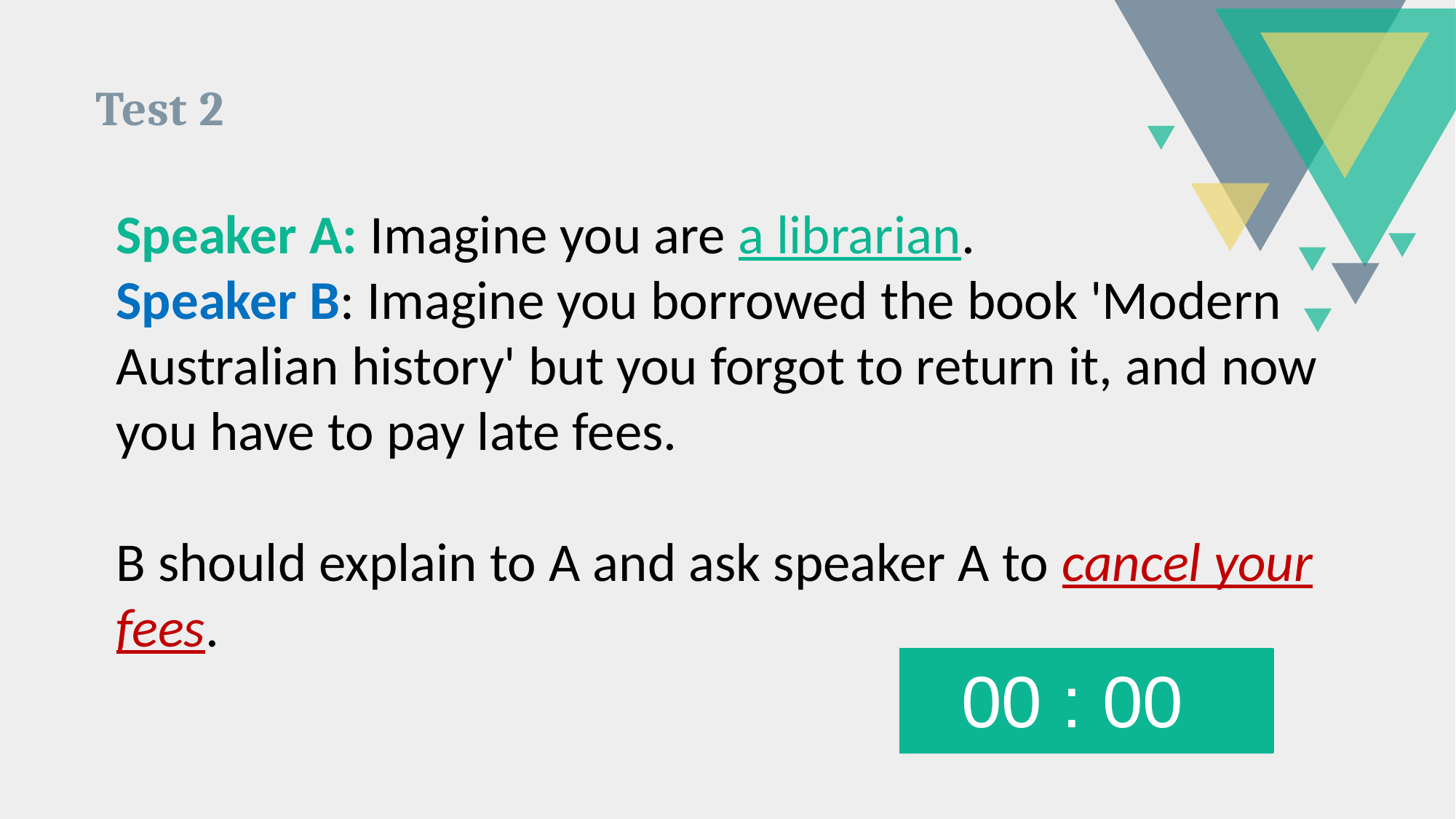

Test 2
Speaker A: Imagine you are a librarian.
Speaker B: Imagine you borrowed the book 'Modern Australian history' but you forgot to return it, and now you have to pay late fees.

B should explain to A and ask speaker A to cancel your fees.

00 : 64

00 : 61

00 : 69

00 : 67

00 : 72

00 : 75

00 : 78

00 : 81

00 : 84

00 : 90

00 : 33

00 : 28

00 : 12

00 : 03

00 : 40

00 : 35

00 : 62

00 : 53

00 : 45

00 : 44

00 : 42

00 : 08

00 : 04

00 : 07

00 : 00

00 : 16

00 : 26

00 : 65

00 : 23

00 : 58

00 : 54

00 : 41

00 : 31

00 : 25

00 : 22

00 : 15

00 : 09

00 : 57

00 : 49

00 : 46

00 : 43

00 : 39

00 : 38

00 : 36

00 : 32

00 : 24

00 : 17

00 : 13

00 : 10

00 : 02

00 : 27

00 : 11

00 : 70

00 : 59

00 : 52

00 : 51

00 : 34

00 : 29

00 : 21

00 : 56

00 : 55

00 : 50

00 : 48

00 : 47

00 : 37

00 : 20

00 : 14

00 : 06

00 : 18

00 : 01

00 : 30

00 : 19

00 : 05

00 : 73

00 : 76

00 : 79

00 : 82

00 : 85

00 : 88

00 : 63

00 : 71

00 : 60

00 : 66

00 : 68

00 : 74

00 : 77

00 : 80

00 : 83

00 : 86

00 : 89

00 : 87